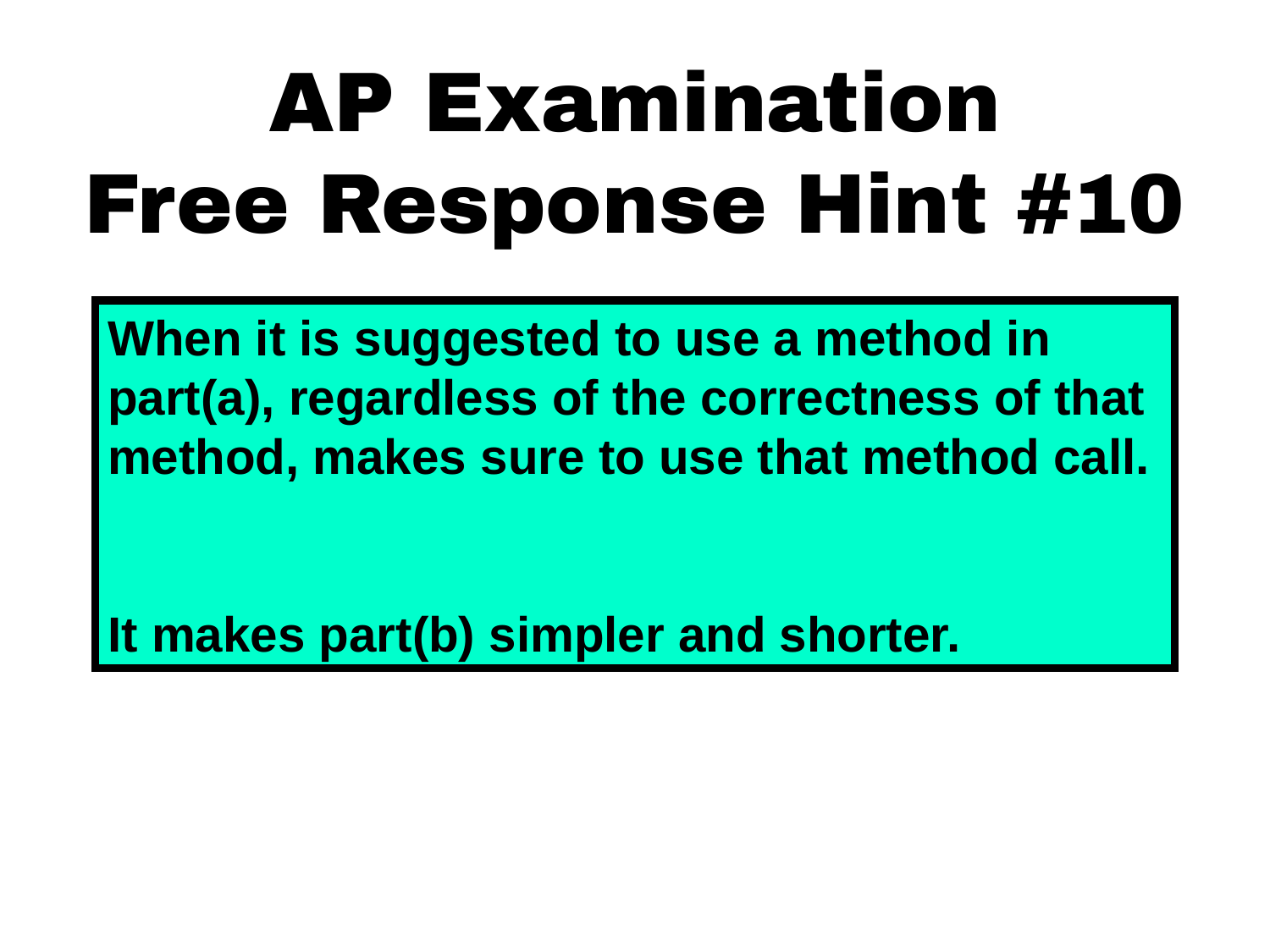

# AP Examination Free Response Hint #10
When it is suggested to use a method in part(a), regardless of the correctness of that method, makes sure to use that method call.

It makes part(b) simpler and shorter.